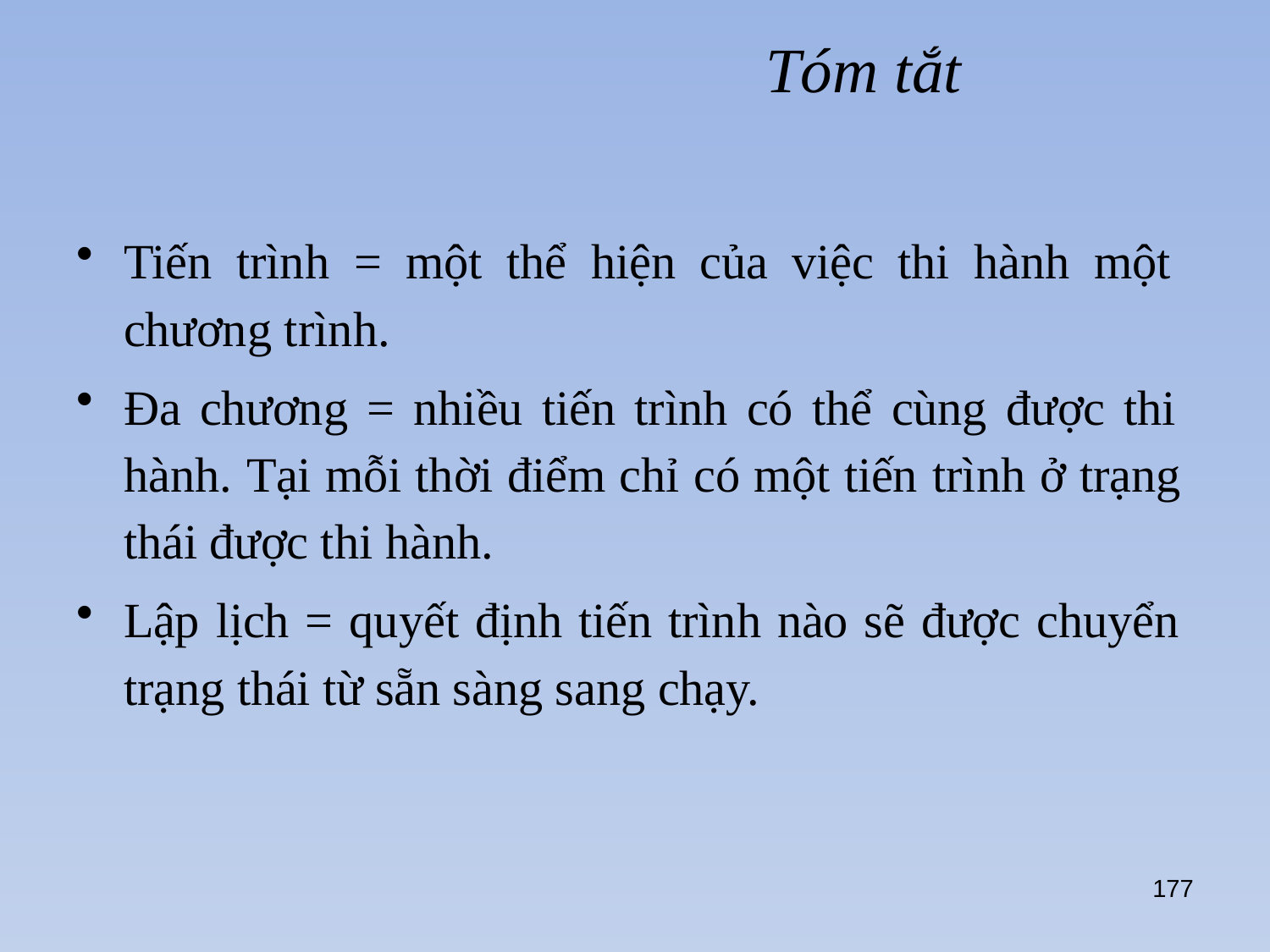

# Tóm tắt
Tiến trình = một thể hiện của việc thi hành một  chương trình.
Đa chương = nhiều tiến trình có thể cùng được thi  hành. Tại mỗi thời điểm chỉ có một tiến trình ở trạng  thái được thi hành.
Lập lịch = quyết định tiến trình nào sẽ được chuyển  trạng thái từ sẵn sàng sang chạy.
177